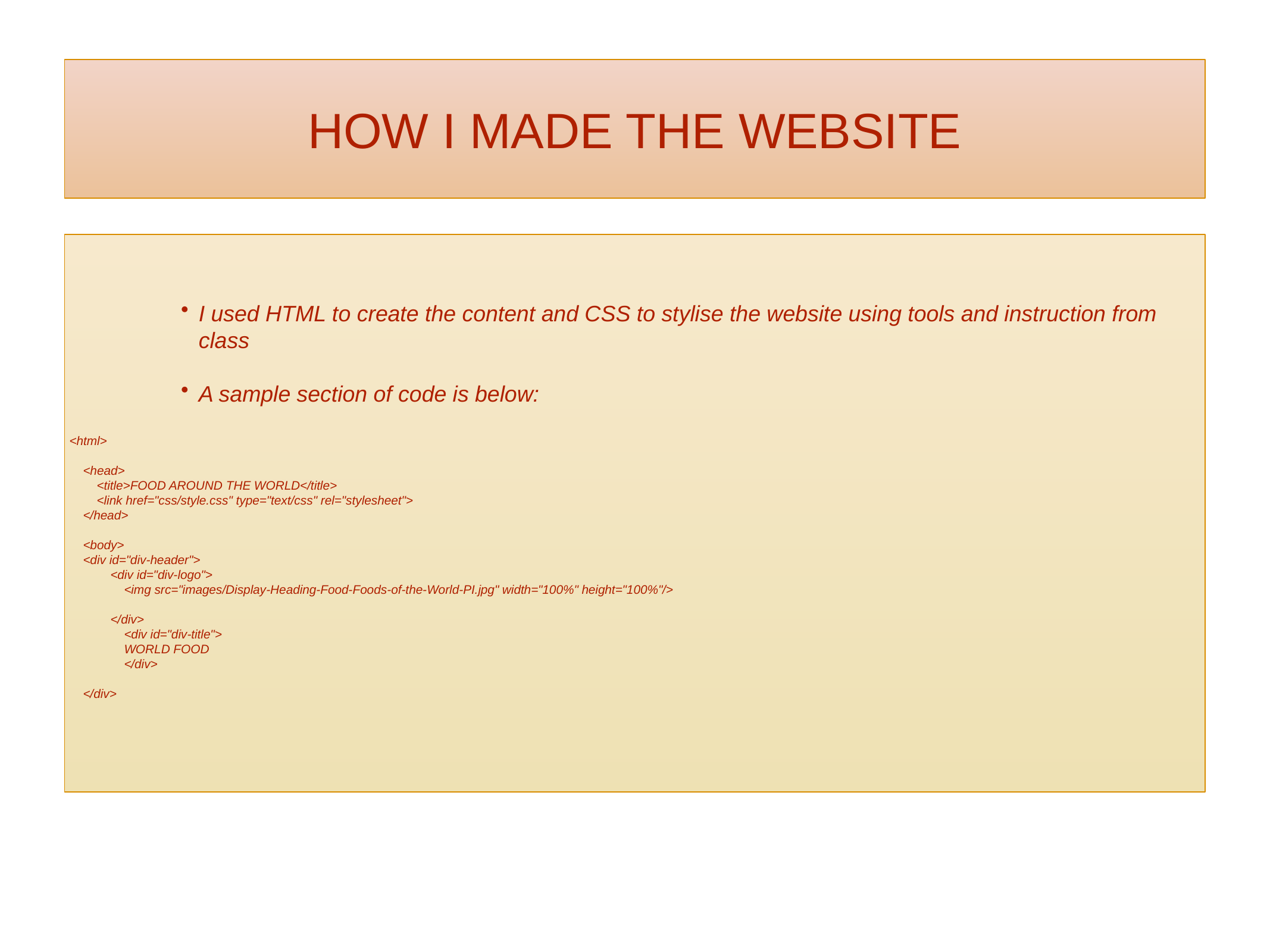

# HOW I MADE THE WEBSITE
I used HTML to create the content and CSS to stylise the website using tools and instruction from class

A sample section of code is below:

<html>

    <head>
        <title>FOOD AROUND THE WORLD</title>
        <link href="css/style.css" type="text/css" rel="stylesheet">
    </head>

    <body>
    <div id="div-header">
            <div id="div-logo">
                <img src="images/Display-Heading-Food-Foods-of-the-World-PI.jpg" width="100%" height="100%"/>

            </div>
                <div id="div-title">
                WORLD FOOD
                </div>

    </div>

4